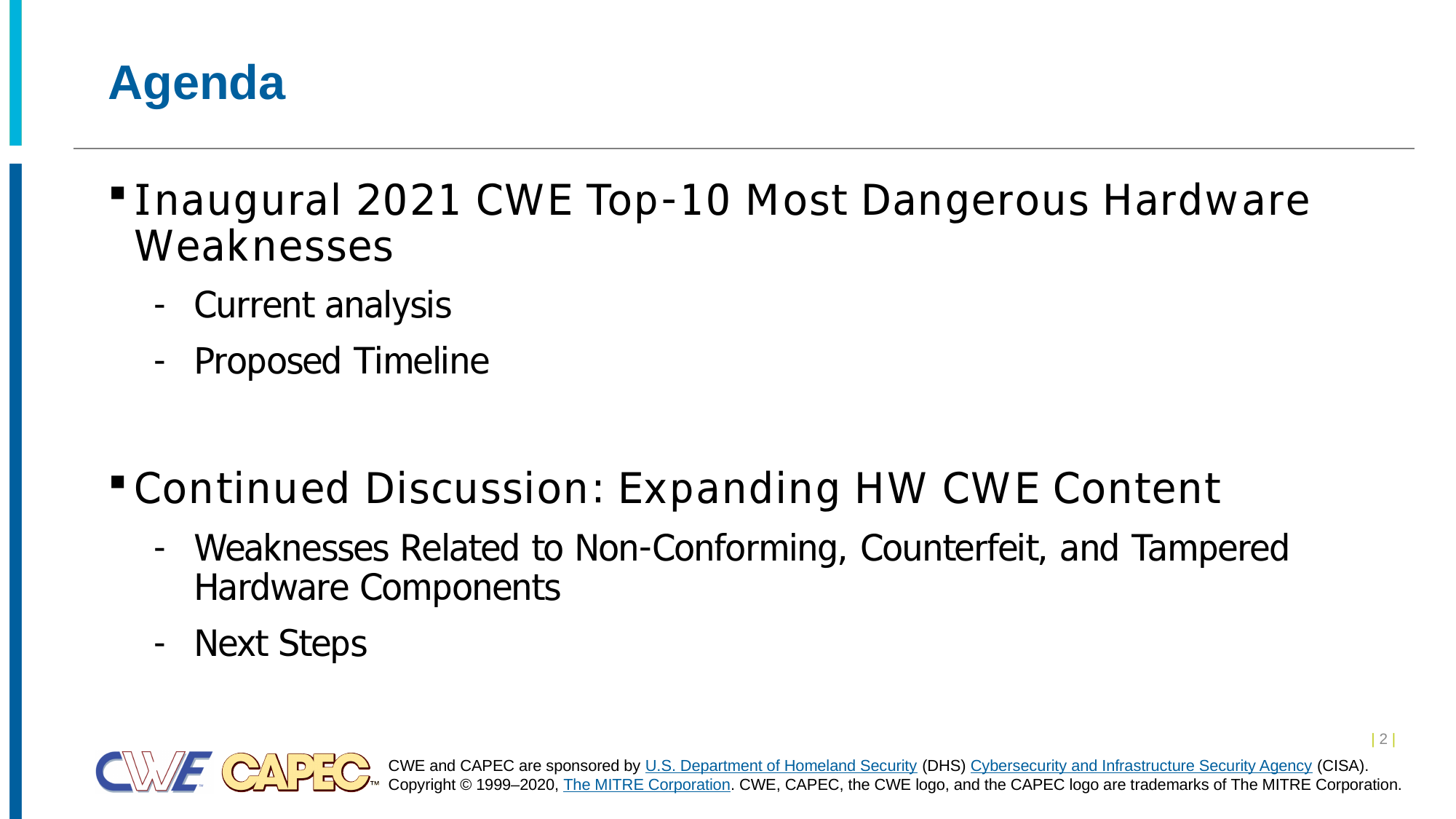

# Agenda
Inaugural 2021 CWE Top-10 Most Dangerous Hardware Weaknesses
Current analysis
Proposed Timeline

Continued Discussion: Expanding HW CWE Content
Weaknesses Related to Non-Conforming, Counterfeit, and Tampered Hardware Components
Next Steps
| 2 |